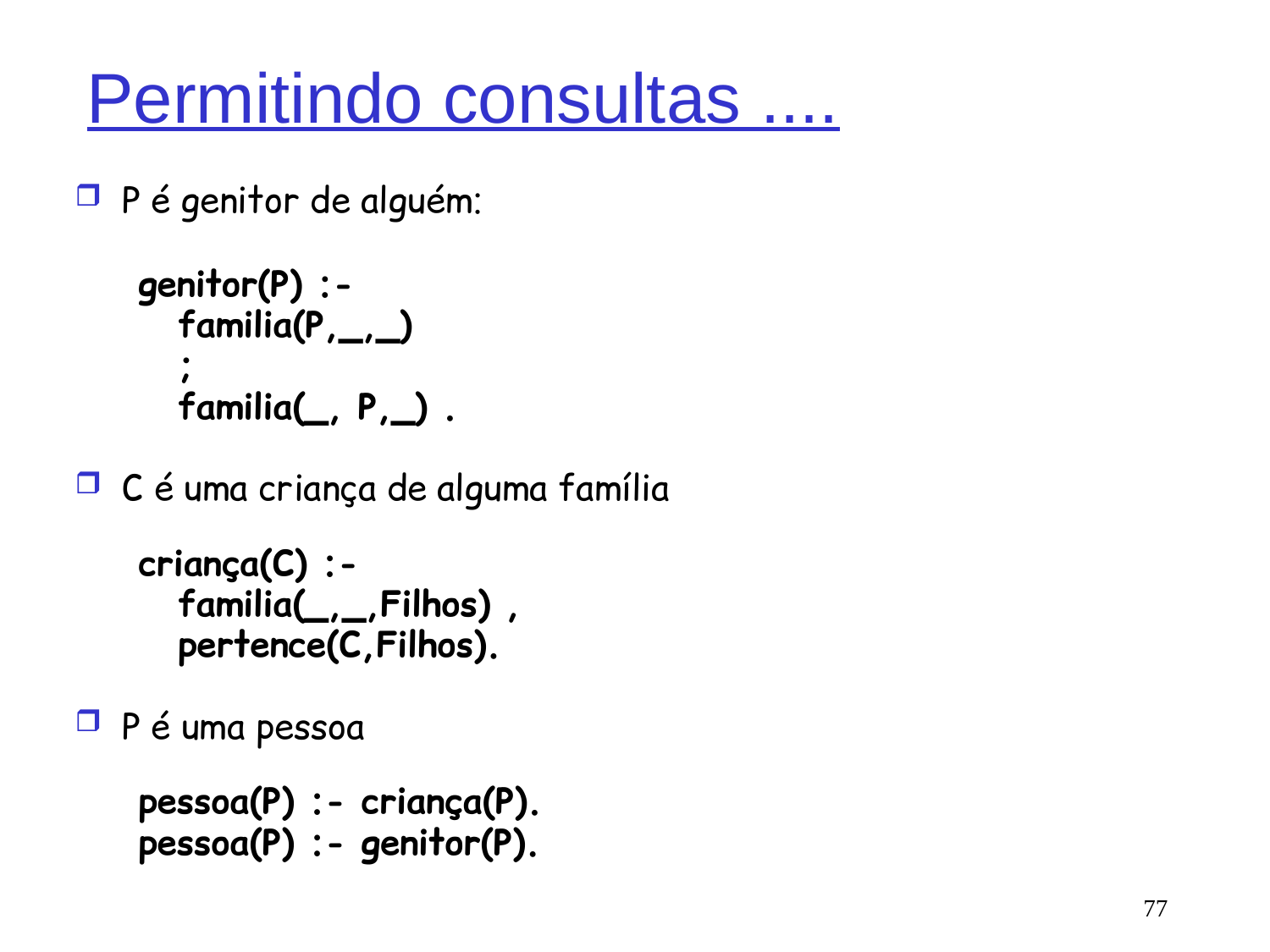

# Permitindo consultas ....
P é genitor de alguém:
genitor(P) :-
	familia(P,_,_)
	;
	familia(_, P,_) .

C é uma criança de alguma família
criança(C) :-
	familia(_,_,Filhos) ,
	pertence(C,Filhos).

P é uma pessoa
pessoa(P) :- criança(P).
pessoa(P) :- genitor(P).